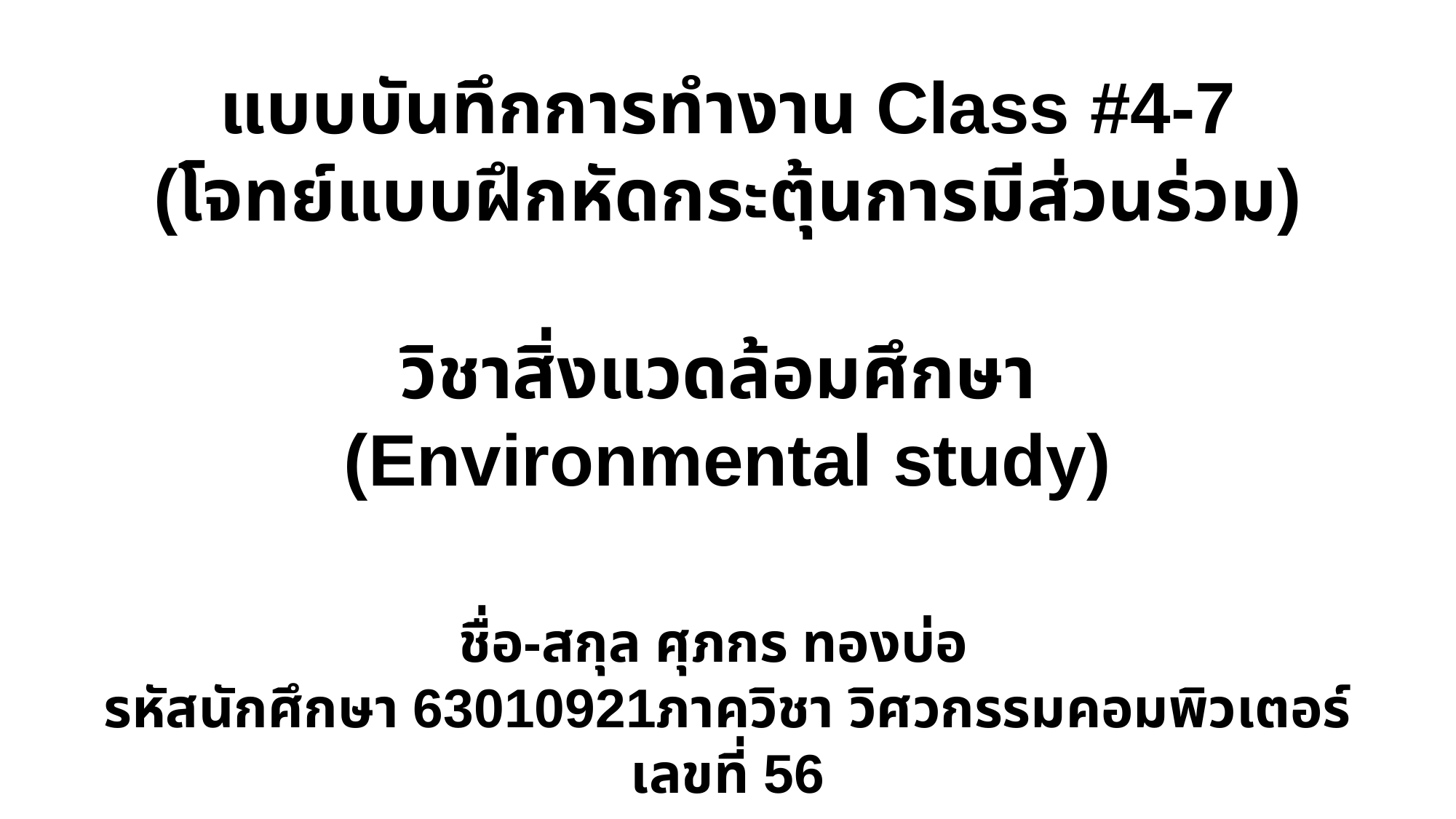

แบบบันทึกการทำงาน Class #4-7
(โจทย์แบบฝึกหัดกระตุ้นการมีส่วนร่วม)
วิชาสิ่งแวดล้อมศึกษา
(Environmental study)
ชื่อ-สกุล ศุภกร ทองบ่อ
รหัสนักศึกษา 63010921ภาควิชา วิศวกรรมคอมพิวเตอร์ เลขที่ 56